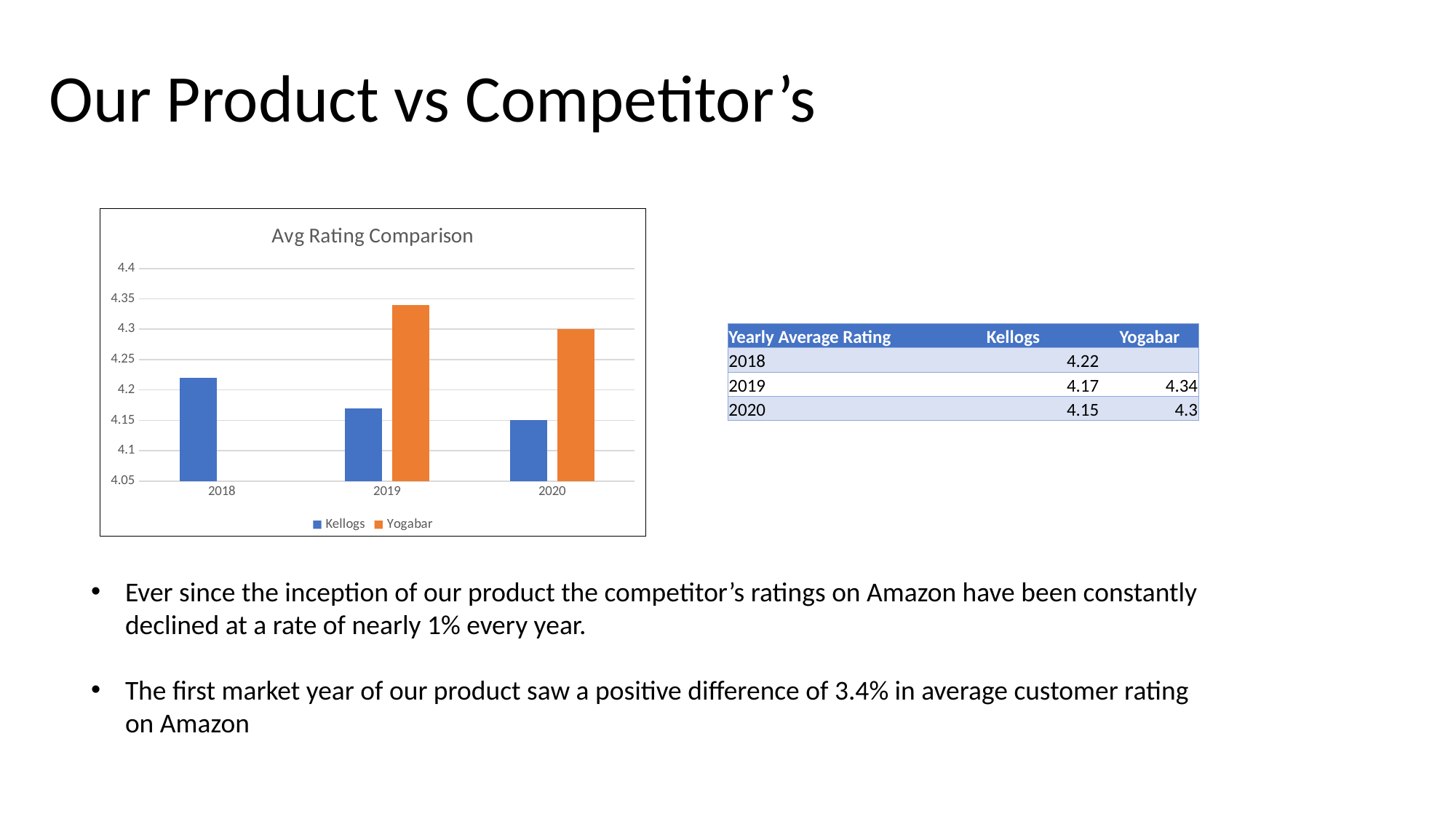

Our Product vs Competitor’s

### Chart: Avg Rating Comparison

| Category | Kellogs | Yogabar |
|---|---|---|
| 2018 | 4.22 | None |
| 2019 | 4.17 | 4.34 |
| 2020 | 4.15 | 4.3 |
| Yearly Average Rating | Kellogs | Yogabar |
| --- | --- | --- |
| 2018 | 4.22 |  |
| 2019 | 4.17 | 4.34 |
| 2020 | 4.15 | 4.3 |
Ever since the inception of our product the competitor’s ratings on Amazon have been constantly declined at a rate of nearly 1% every year.

The first market year of our product saw a positive difference of 3.4% in average customer rating on Amazon